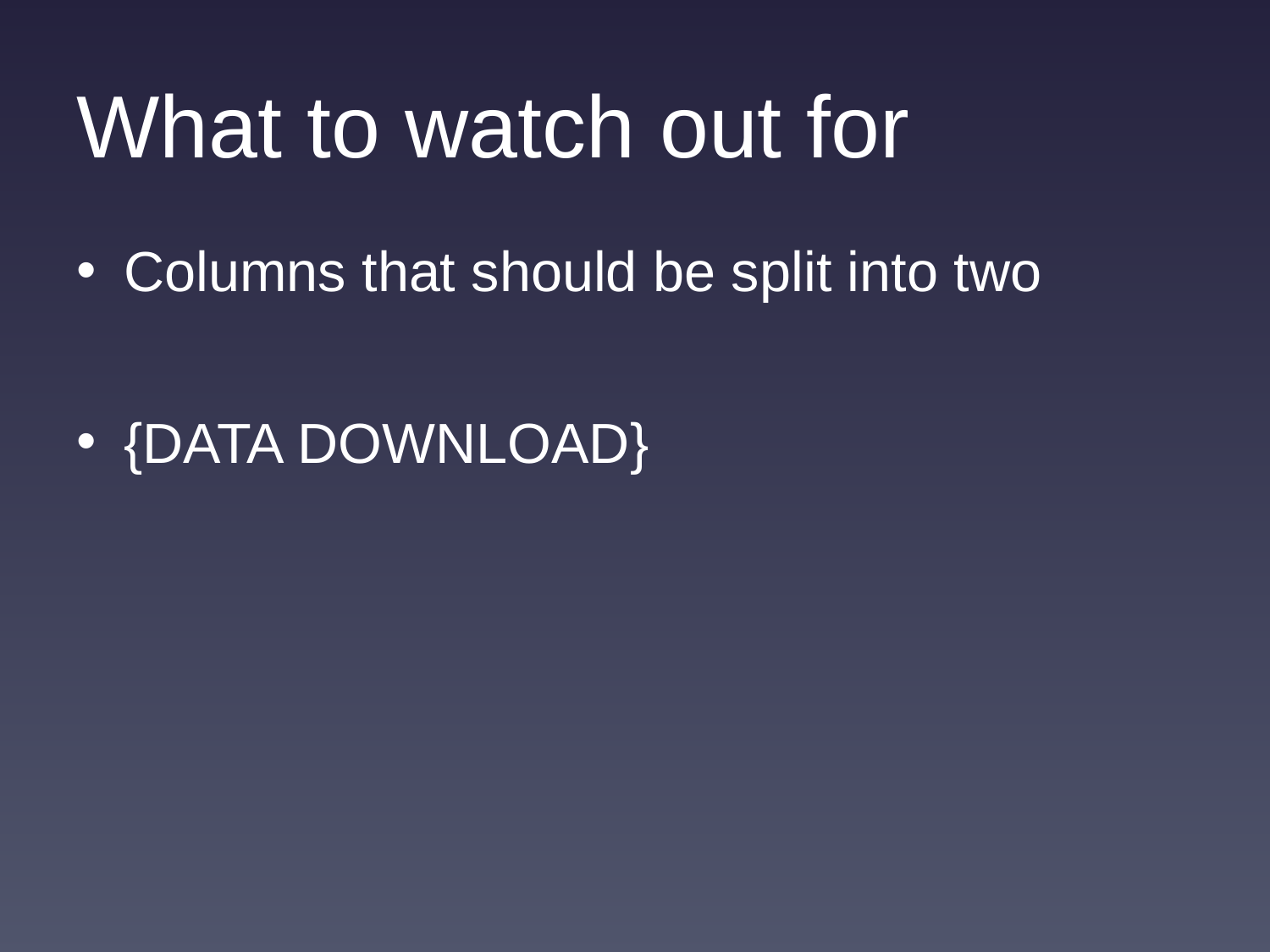

# What to watch out for
Columns that should be split into two

{DATA DOWNLOAD}